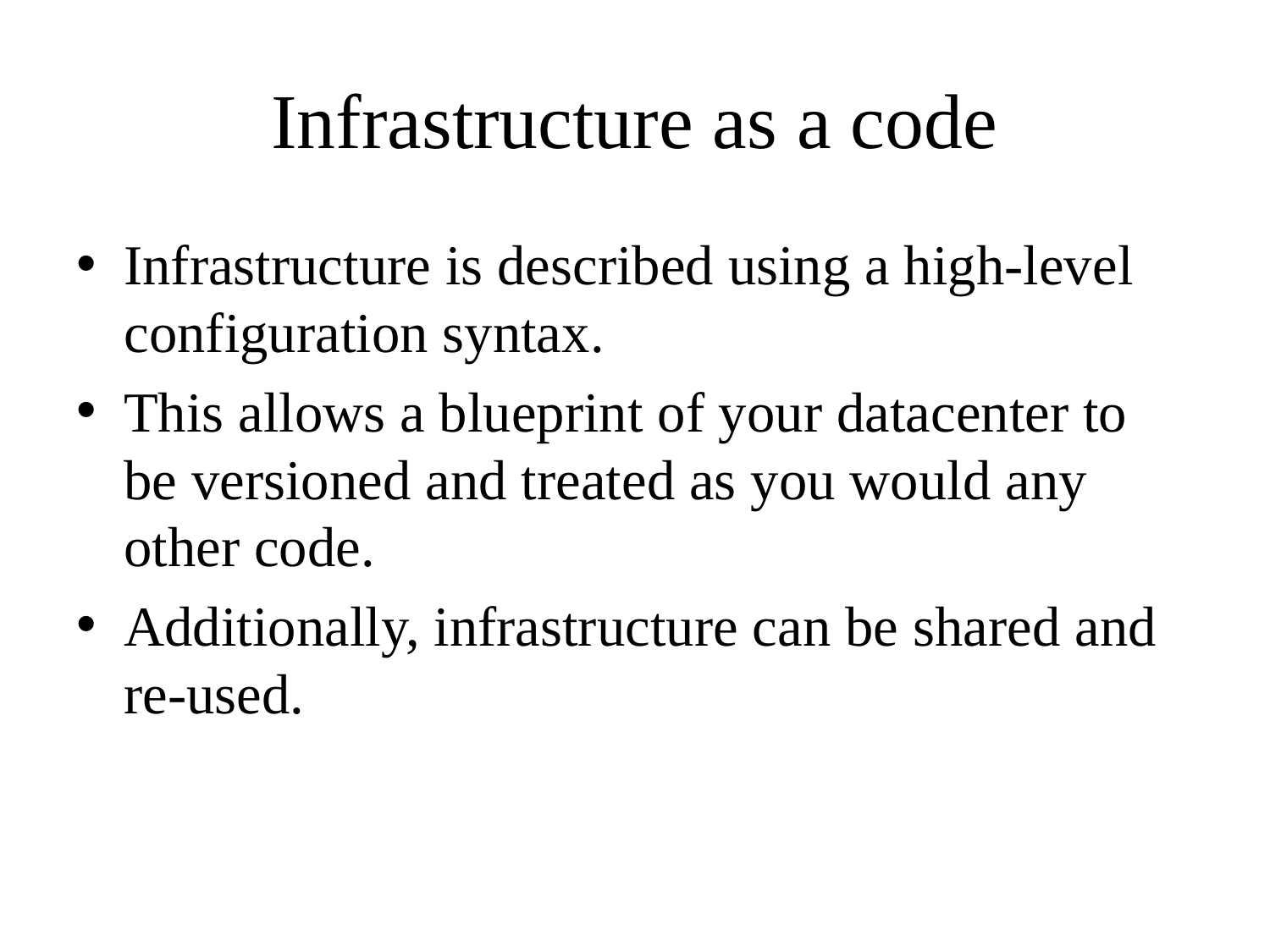

# Infrastructure as a code
Infrastructure is described using a high-level configuration syntax.
This allows a blueprint of your datacenter to be versioned and treated as you would any other code.
Additionally, infrastructure can be shared and re-used.